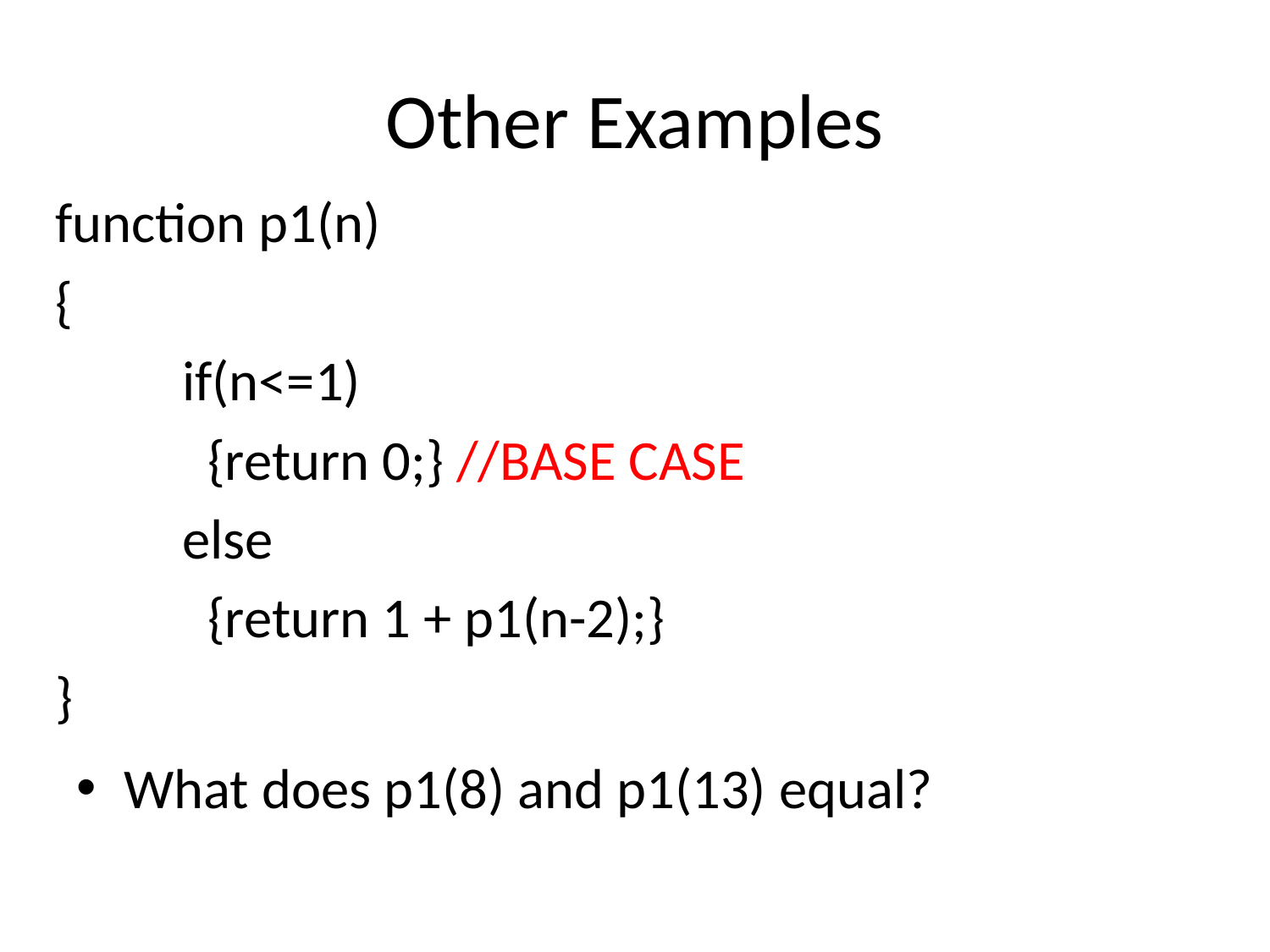

# Other Examples
function p1(n)
{
	if(n<=1)
	  {return 0;} //BASE CASE
	else
	  {return 1 + p1(n-2);}
}
What does p1(8) and p1(13) equal?